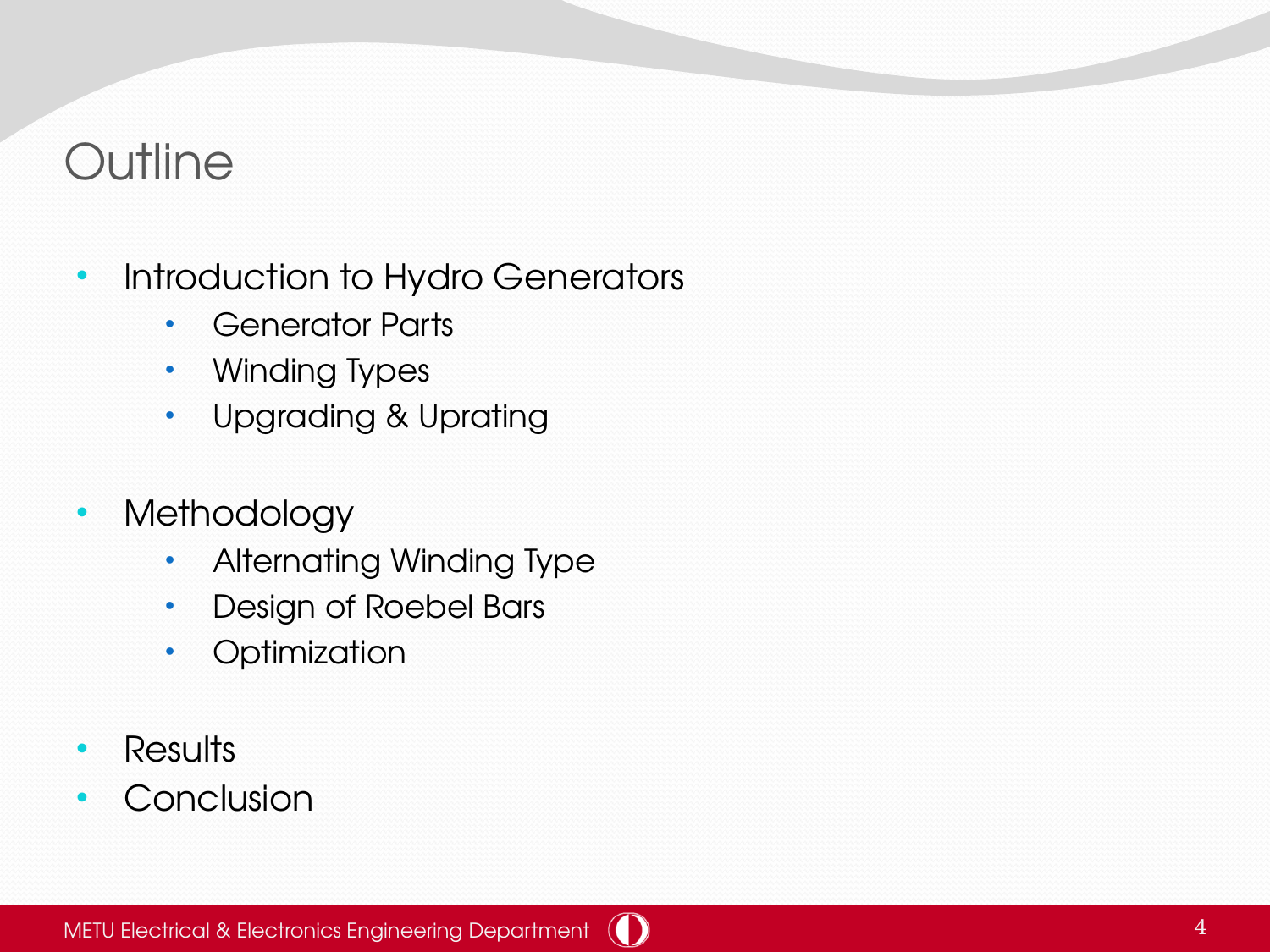

# Outline

Introduction to Hydro Generators
Generator Parts
Winding Types
Upgrading & Uprating

Methodology
Alternating Winding Type
Design of Roebel Bars
Optimization

Results
Conclusion

METU Electrical & Electronics Engineering Department
4